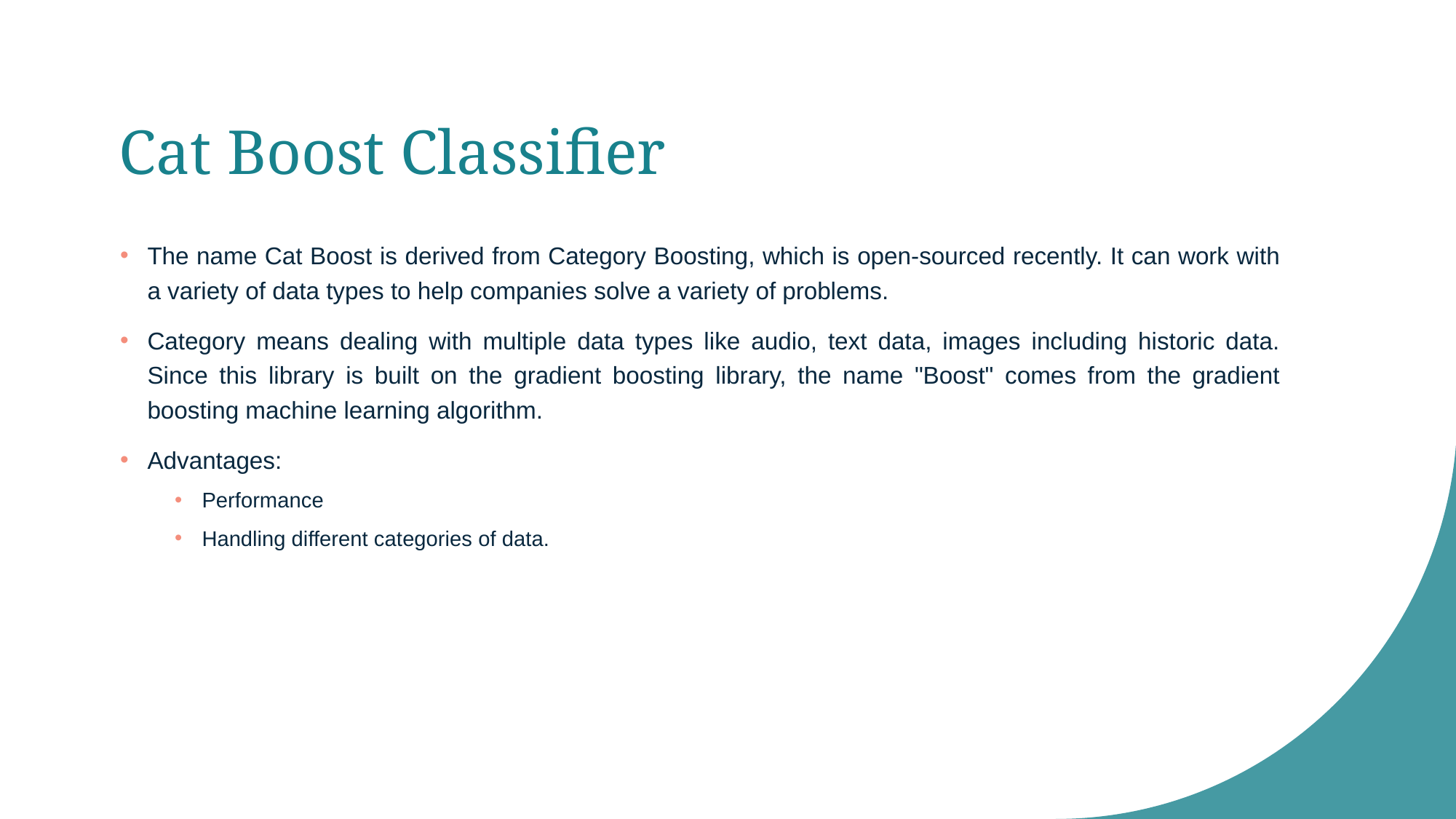

# Cat Boost Classifier
The name Cat Boost is derived from Category Boosting, which is open-sourced recently. It can work with a variety of data types to help companies solve a variety of problems.
Category means dealing with multiple data types like audio, text data, images including historic data. Since this library is built on the gradient boosting library, the name "Boost" comes from the gradient boosting machine learning algorithm.
Advantages:
Performance
Handling different categories of data.